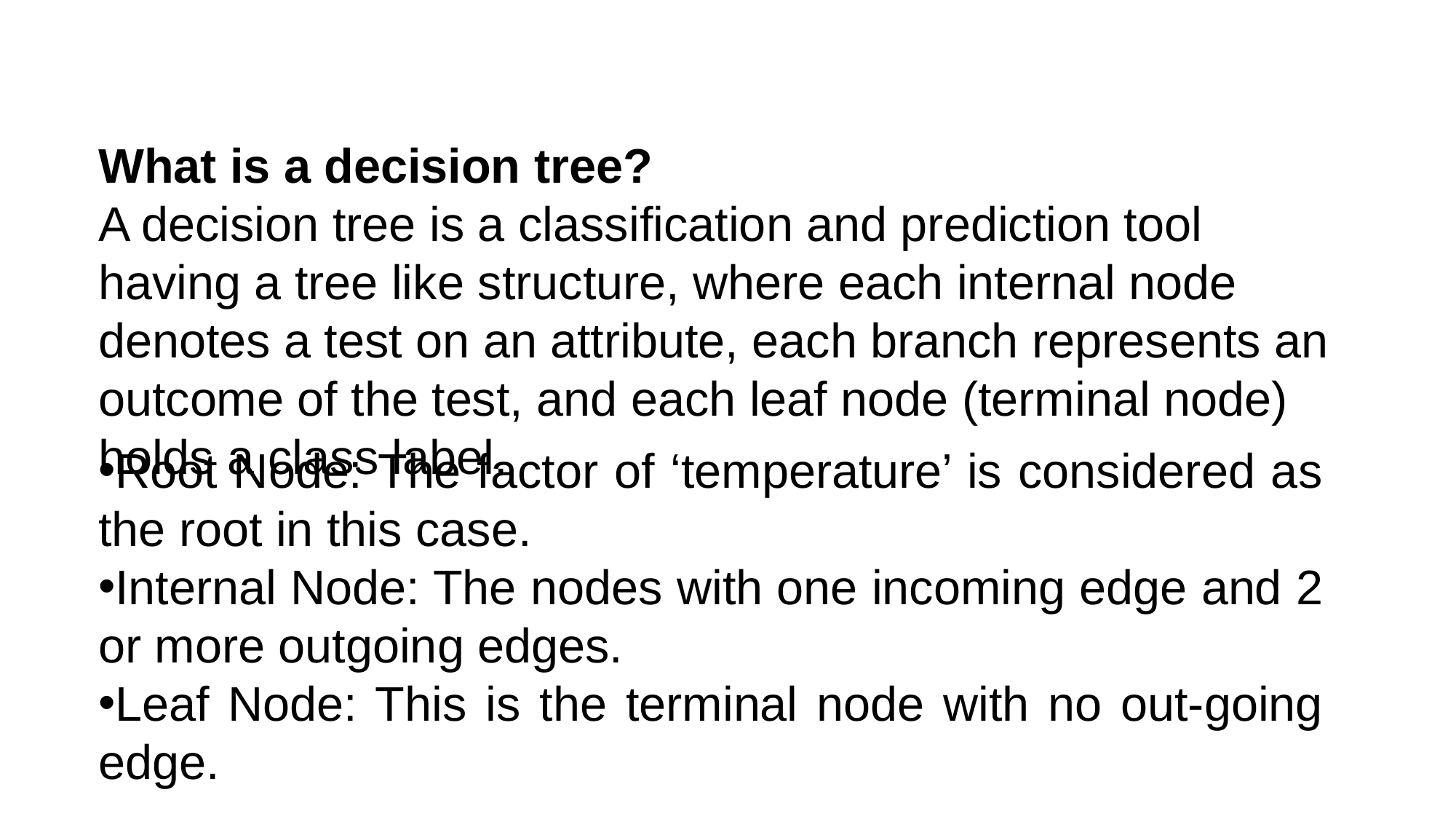

What is a decision tree?
A decision tree is a classification and prediction tool having a tree like structure, where each internal node denotes a test on an attribute, each branch represents an outcome of the test, and each leaf node (terminal node) holds a class label.
Root Node: The factor of ‘temperature’ is considered as the root in this case.
Internal Node: The nodes with one incoming edge and 2 or more outgoing edges.
Leaf Node: This is the terminal node with no out-going edge.